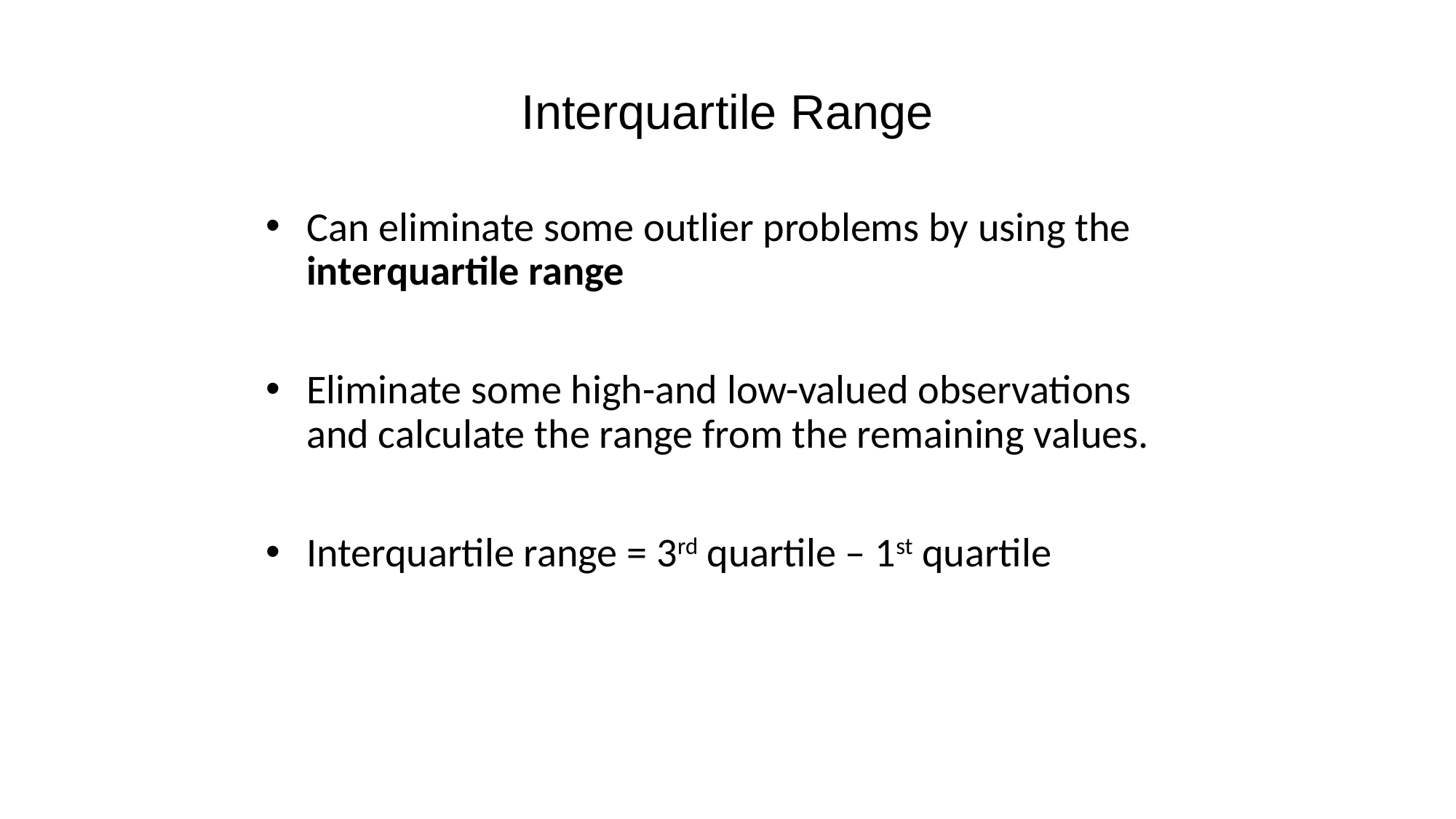

# Interquartile Range
Can eliminate some outlier problems by using the interquartile range

Eliminate some high-and low-valued observations and calculate the range from the remaining values.

Interquartile range = 3rd quartile – 1st quartile